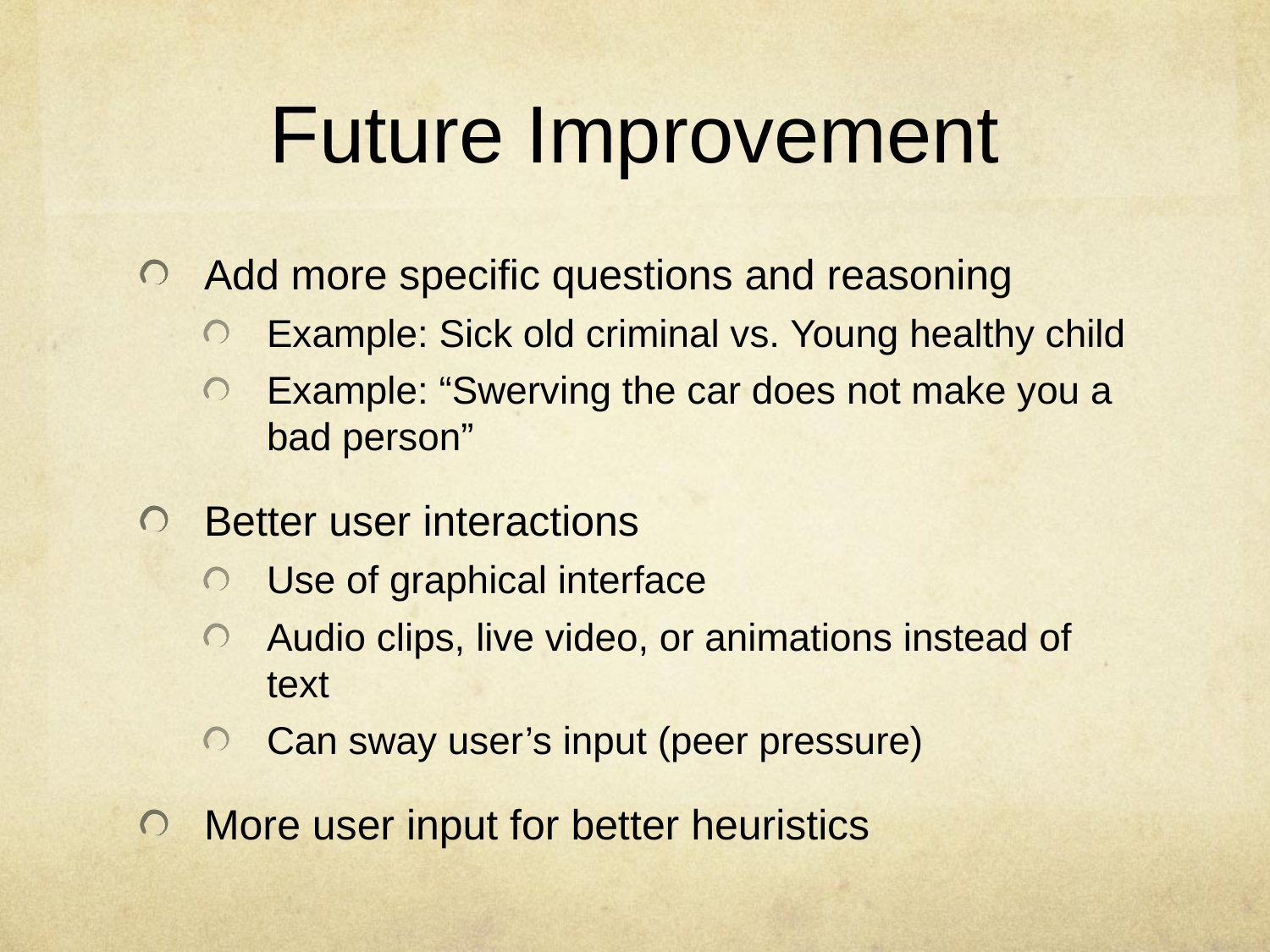

# Future Improvement
Add more specific questions and reasoning
Example: Sick old criminal vs. Young healthy child
Example: “Swerving the car does not make you a bad person”
Better user interactions
Use of graphical interface
Audio clips, live video, or animations instead of text
Can sway user’s input (peer pressure)
More user input for better heuristics